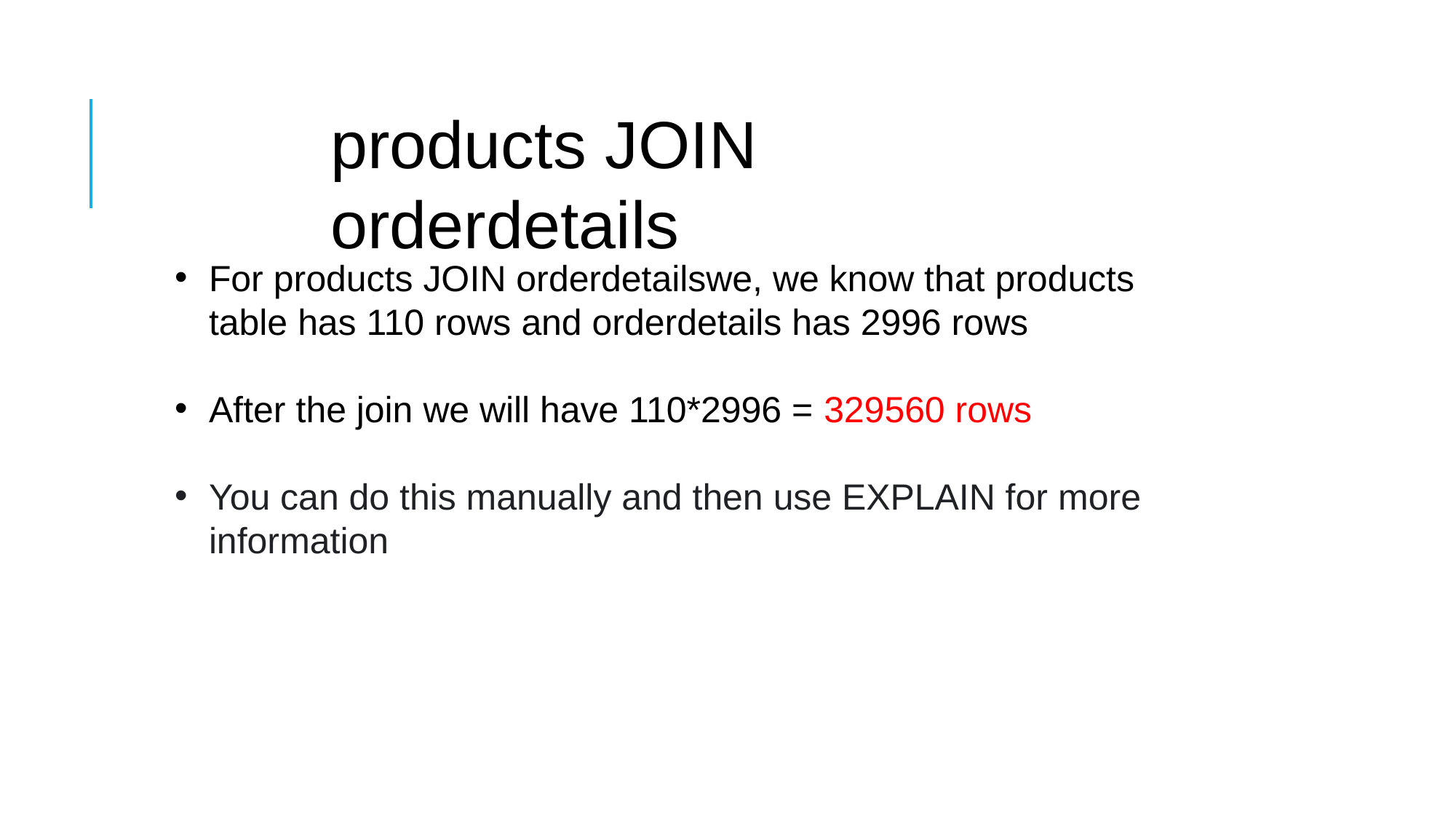

products JOIN orderdetails
For products JOIN orderdetailswe, we know that products table has 110 rows and orderdetails has 2996 rows

After the join we will have 110*2996 = 329560 rows

You can do this manually and then use EXPLAIN for more information